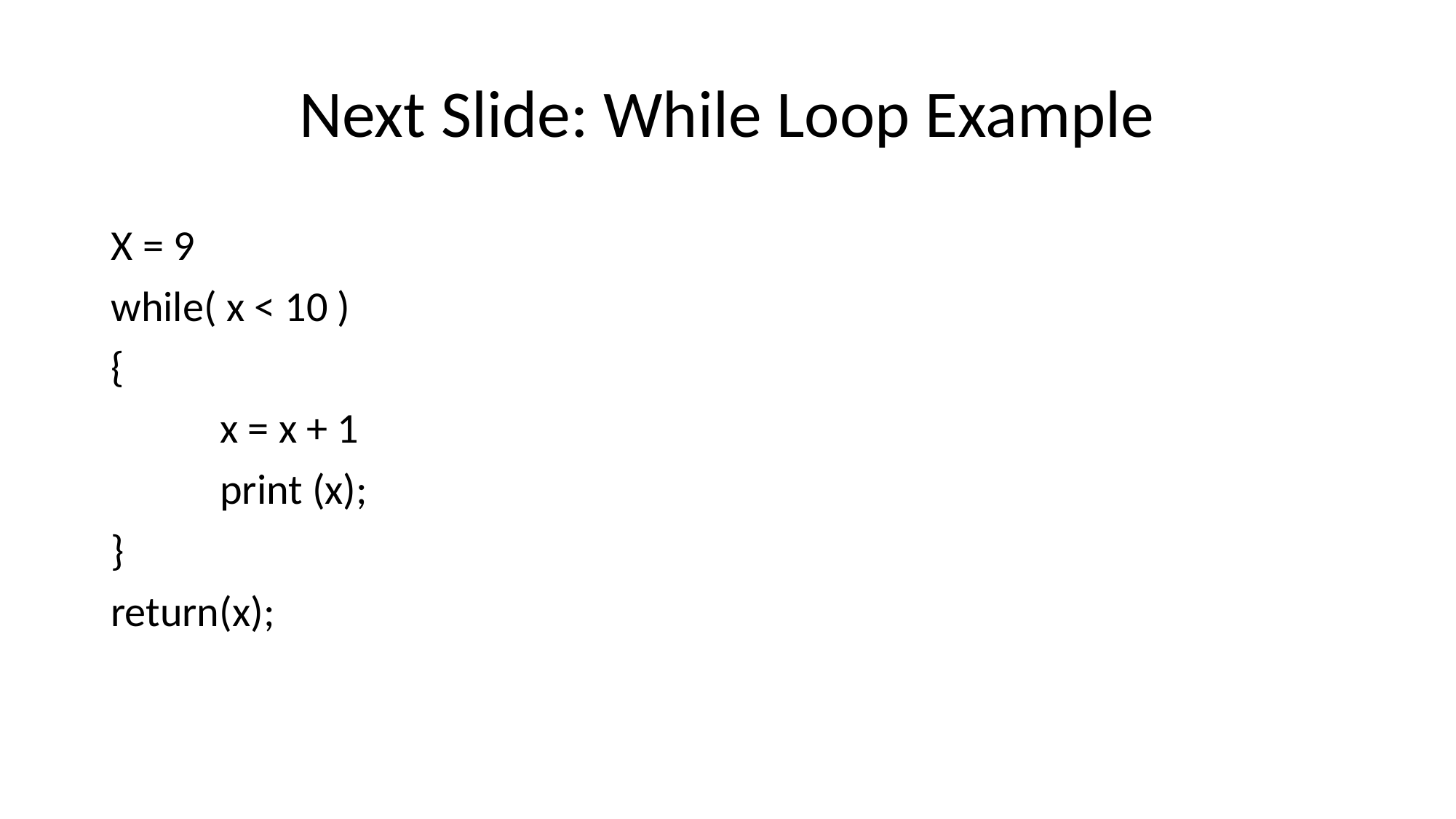

# Next Slide: While Loop Example
X = 9
while( x < 10 )
{
	x = x + 1
	print (x);
}
return(x);